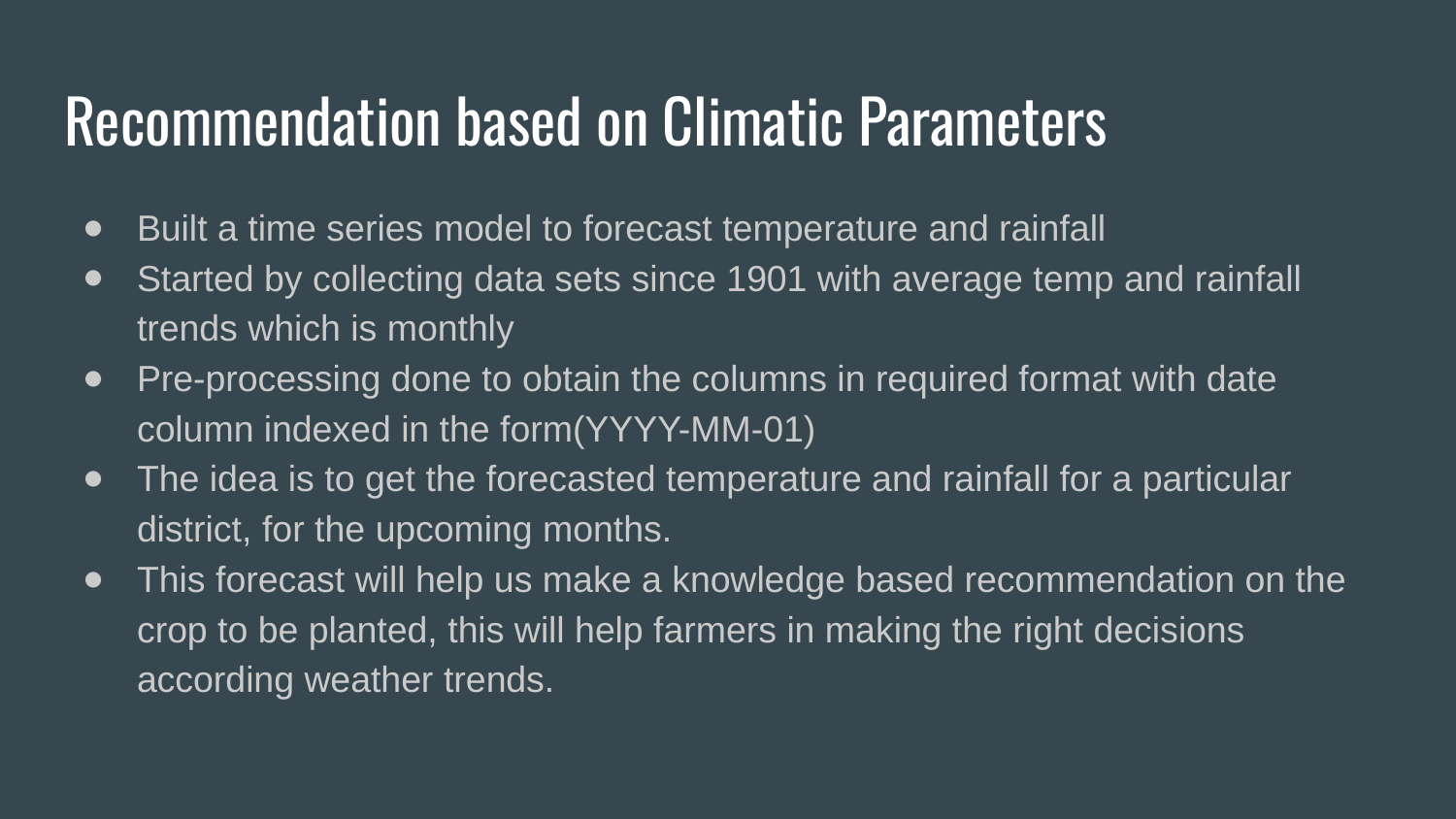

# Recommendation based on Climatic Parameters
Built a time series model to forecast temperature and rainfall
Started by collecting data sets since 1901 with average temp and rainfall trends which is monthly
Pre-processing done to obtain the columns in required format with date column indexed in the form(YYYY-MM-01)
The idea is to get the forecasted temperature and rainfall for a particular district, for the upcoming months.
This forecast will help us make a knowledge based recommendation on the crop to be planted, this will help farmers in making the right decisions according weather trends.